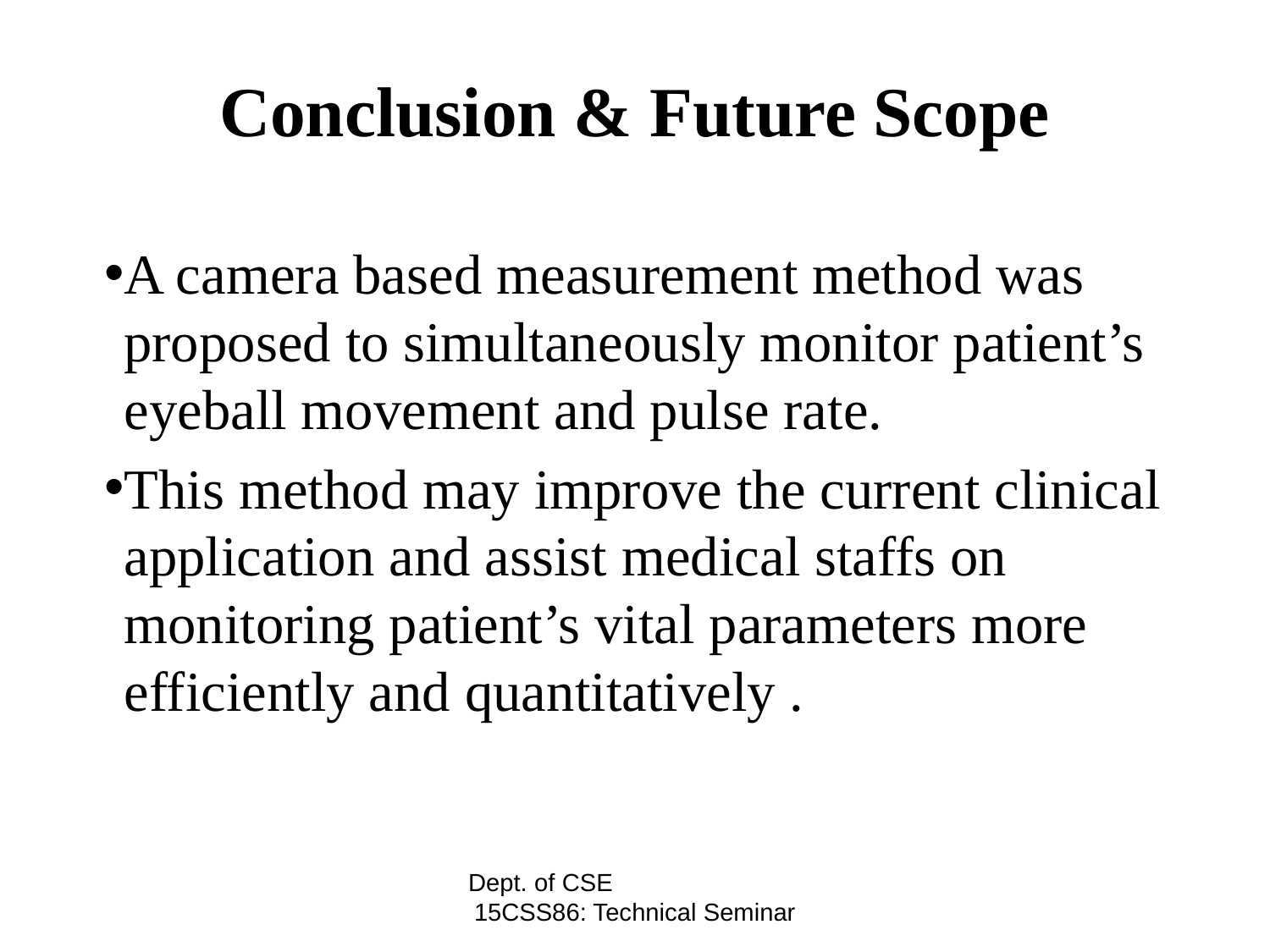

# Conclusion & Future Scope
A camera based measurement method was proposed to simultaneously monitor patient’s eyeball movement and pulse rate.
This method may improve the current clinical application and assist medical staffs on monitoring patient’s vital parameters more efficiently and quantitatively .
Dept. of CSE                            15CSS86: Technical Seminar
23